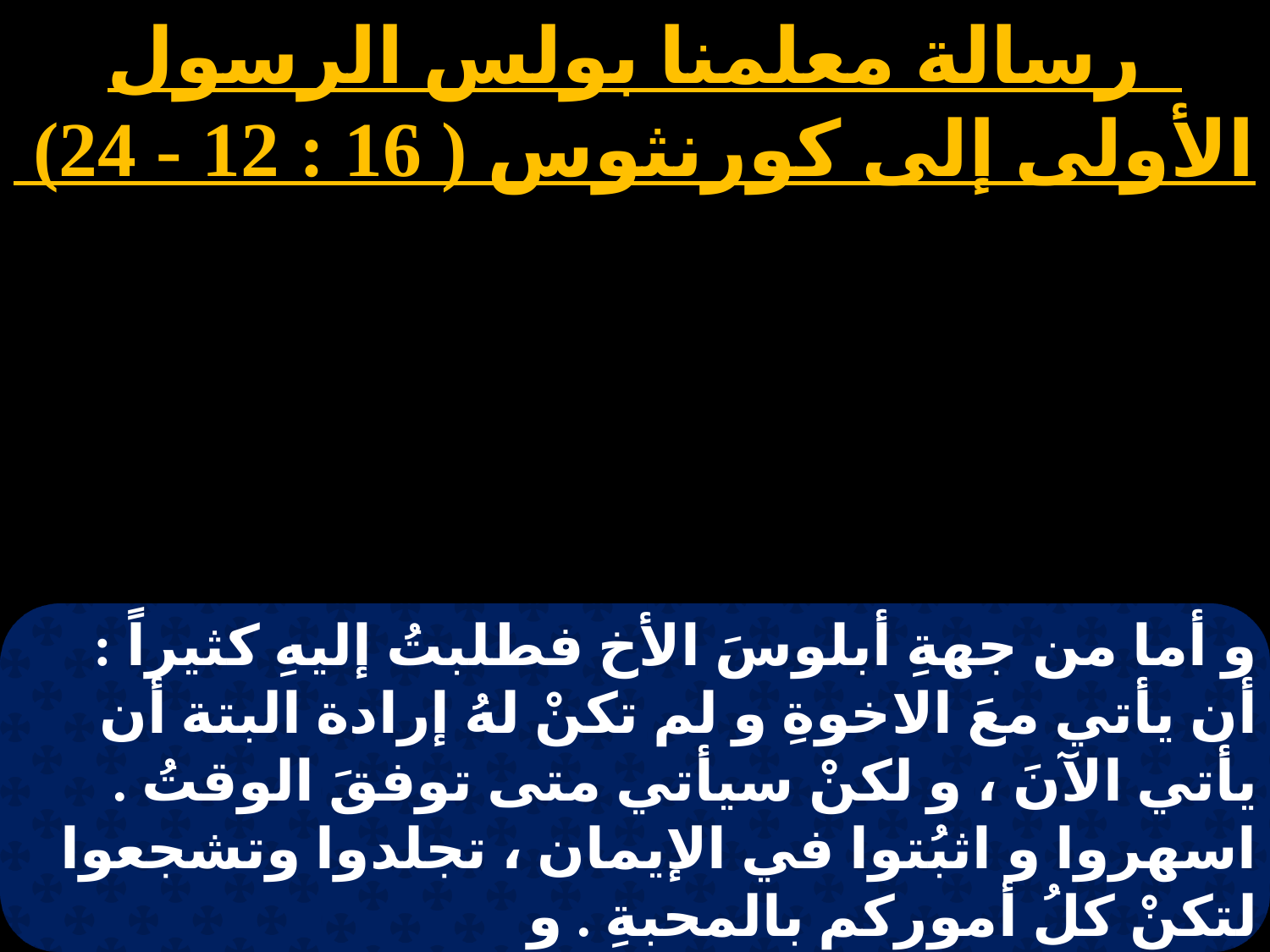

رسالة معلمنا بولس الرسول الأولى إلى كورنثوس ( 16 : 12 - 24)
# بابه 3
و أما من جهةِ أبلوسَ الأخ فطلبتُ إليهِ كثيراً : أن يأتي معَ الاخوةِ و لم تكنْ لهُ إرادة البتة أن يأتي الآنَ ، و لكنْ سيأتي متى توفقَ الوقتُ . اسهروا و اثبُتوا في الإيمان ، تجلدوا وتشجعوا لتكنْ كلُ أموركم بالمحبةِ . و